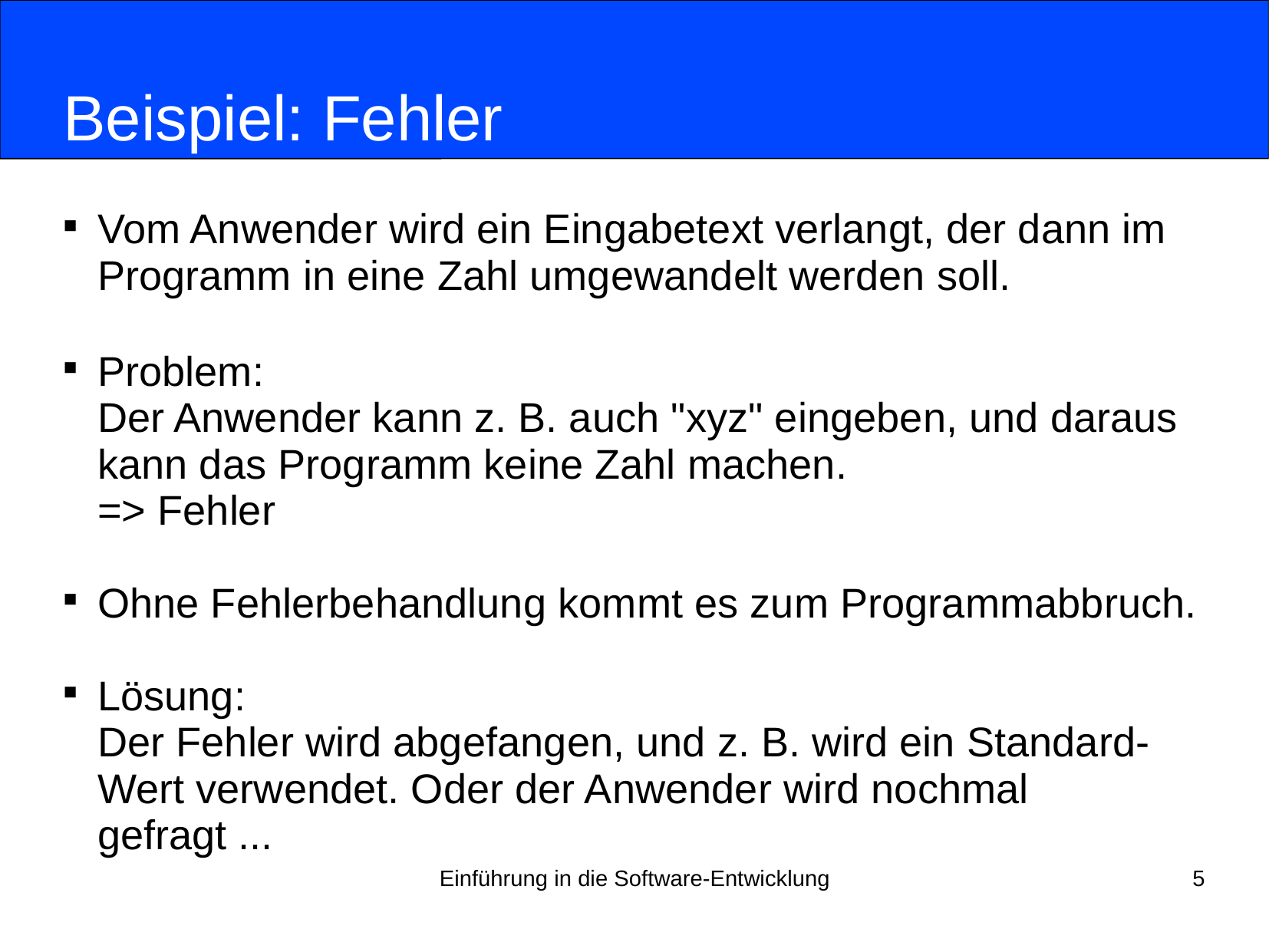

# Beispiel: Fehler
Vom Anwender wird ein Eingabetext verlangt, der dann im Programm in eine Zahl umgewandelt werden soll.
Problem:
Der Anwender kann z. B. auch "xyz" eingeben, und daraus kann das Programm keine Zahl machen.
=> Fehler
Ohne Fehlerbehandlung kommt es zum Programmabbruch.
Lösung:
Der Fehler wird abgefangen, und z. B. wird ein Standard-Wert verwendet. Oder der Anwender wird nochmal
gefragt ...

Einführung in die Software-Entwicklung
5